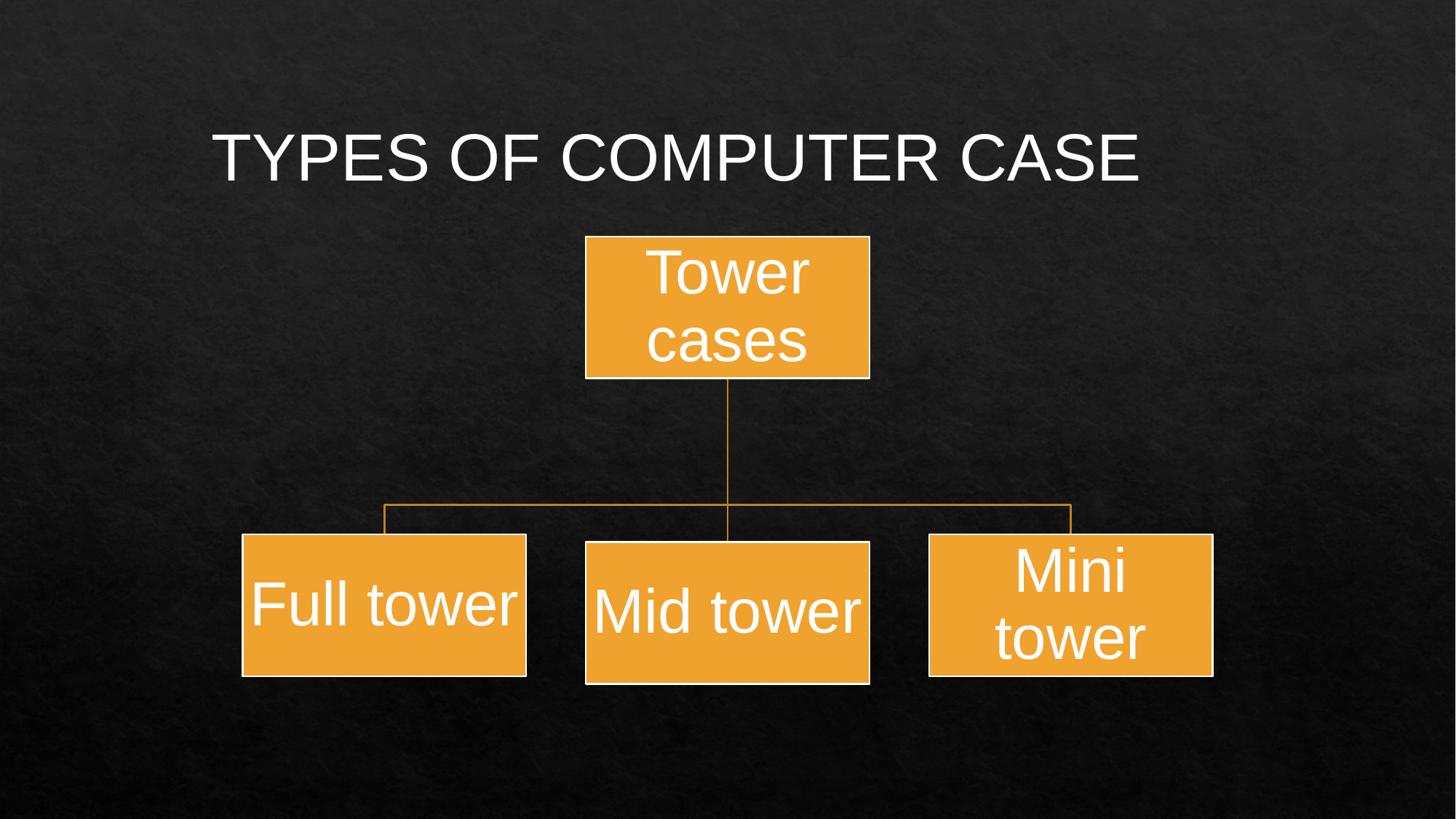

Tower cases
Full tower
Mid tower
Mini tower
TYPES OF COMPUTER CASE